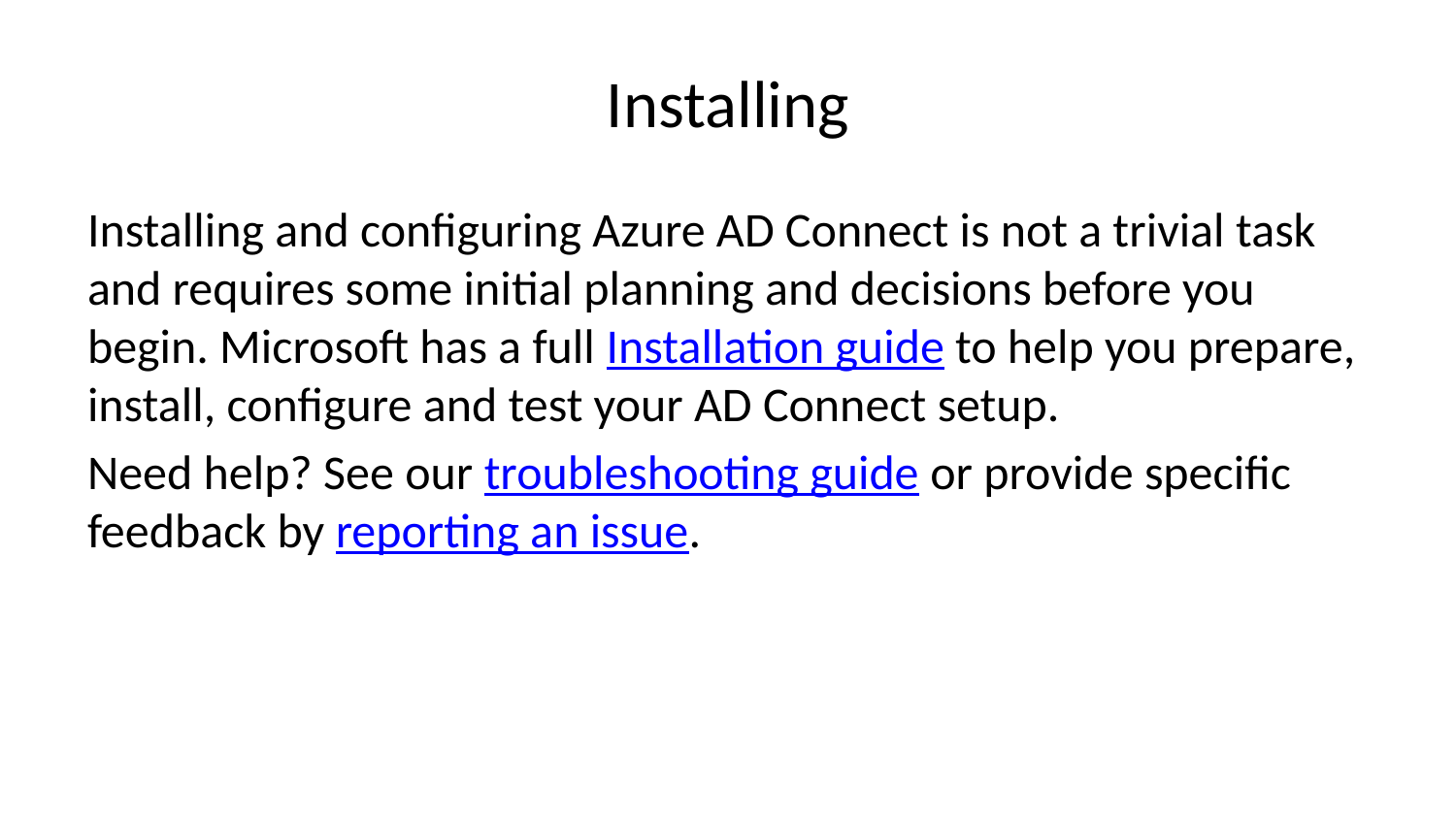

# Installing
Installing and configuring Azure AD Connect is not a trivial task and requires some initial planning and decisions before you begin. Microsoft has a full Installation guide to help you prepare, install, configure and test your AD Connect setup.
Need help? See our troubleshooting guide or provide specific feedback by reporting an issue.